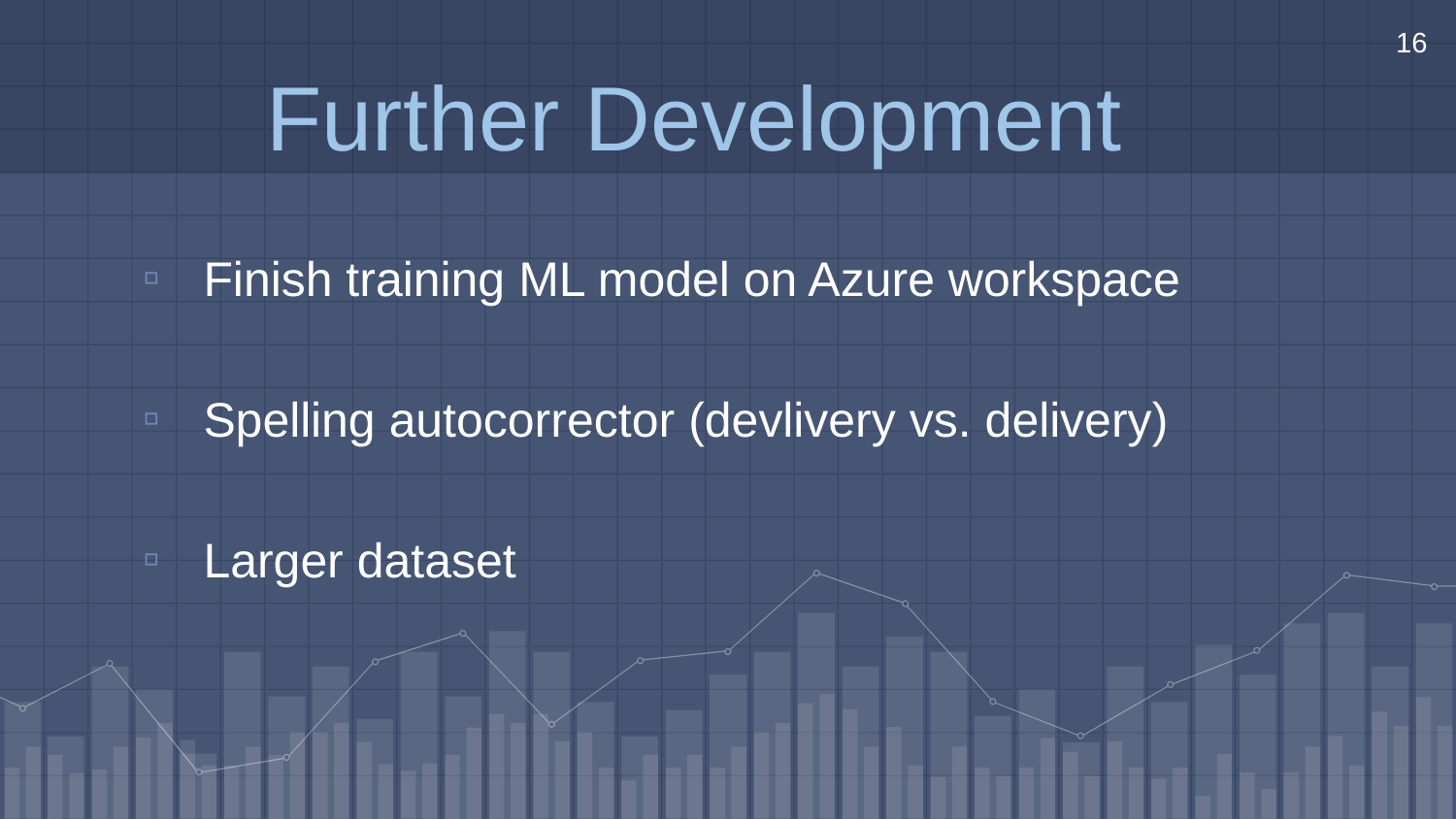

16
# Further Development

Finish training ML model on Azure workspace

Spelling autocorrector (devlivery vs. delivery)

Larger dataset